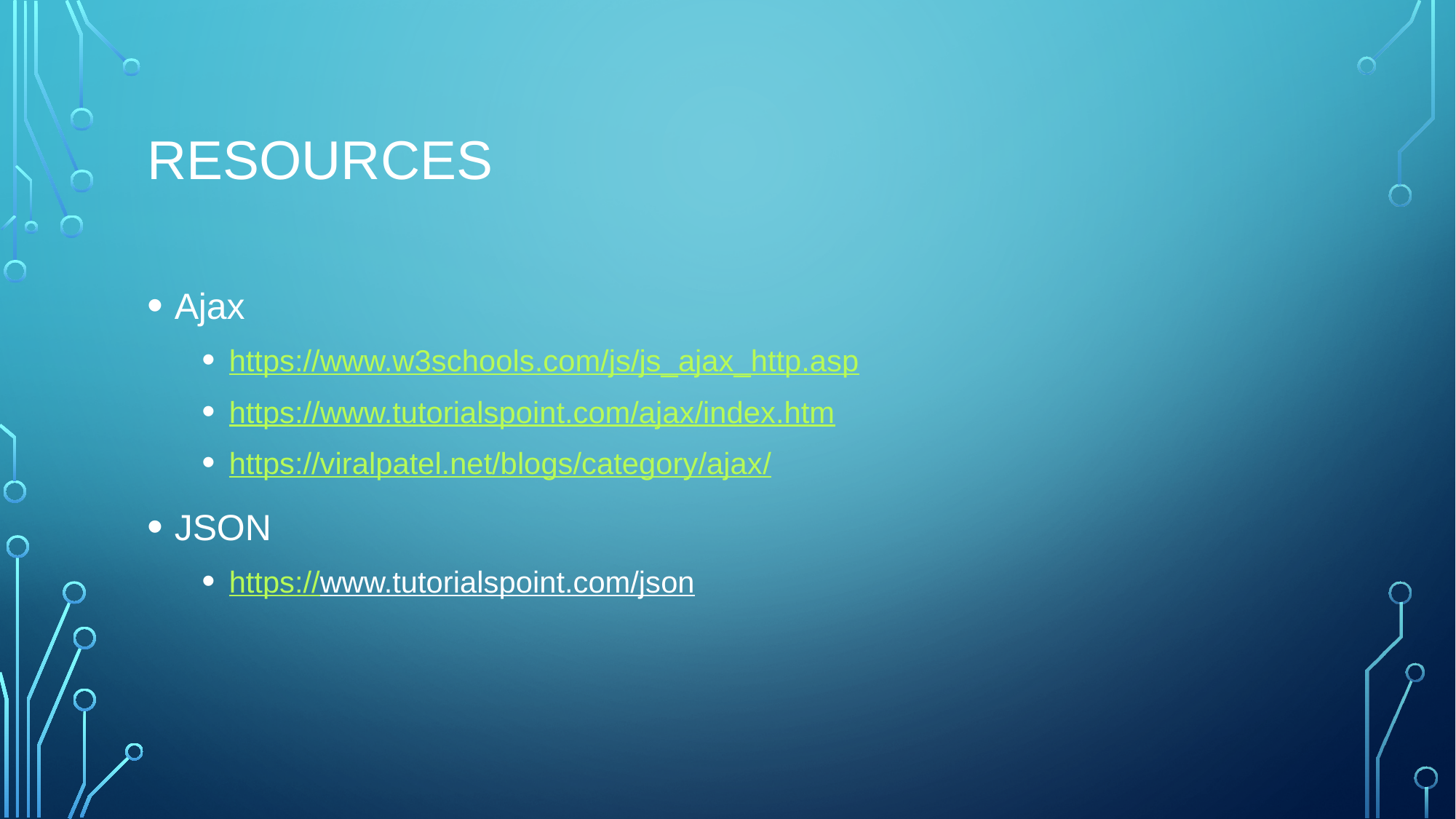

# Resources
Ajax
https://www.w3schools.com/js/js_ajax_http.asp
https://www.tutorialspoint.com/ajax/index.htm
https://viralpatel.net/blogs/category/ajax/
JSON
https://www.tutorialspoint.com/json